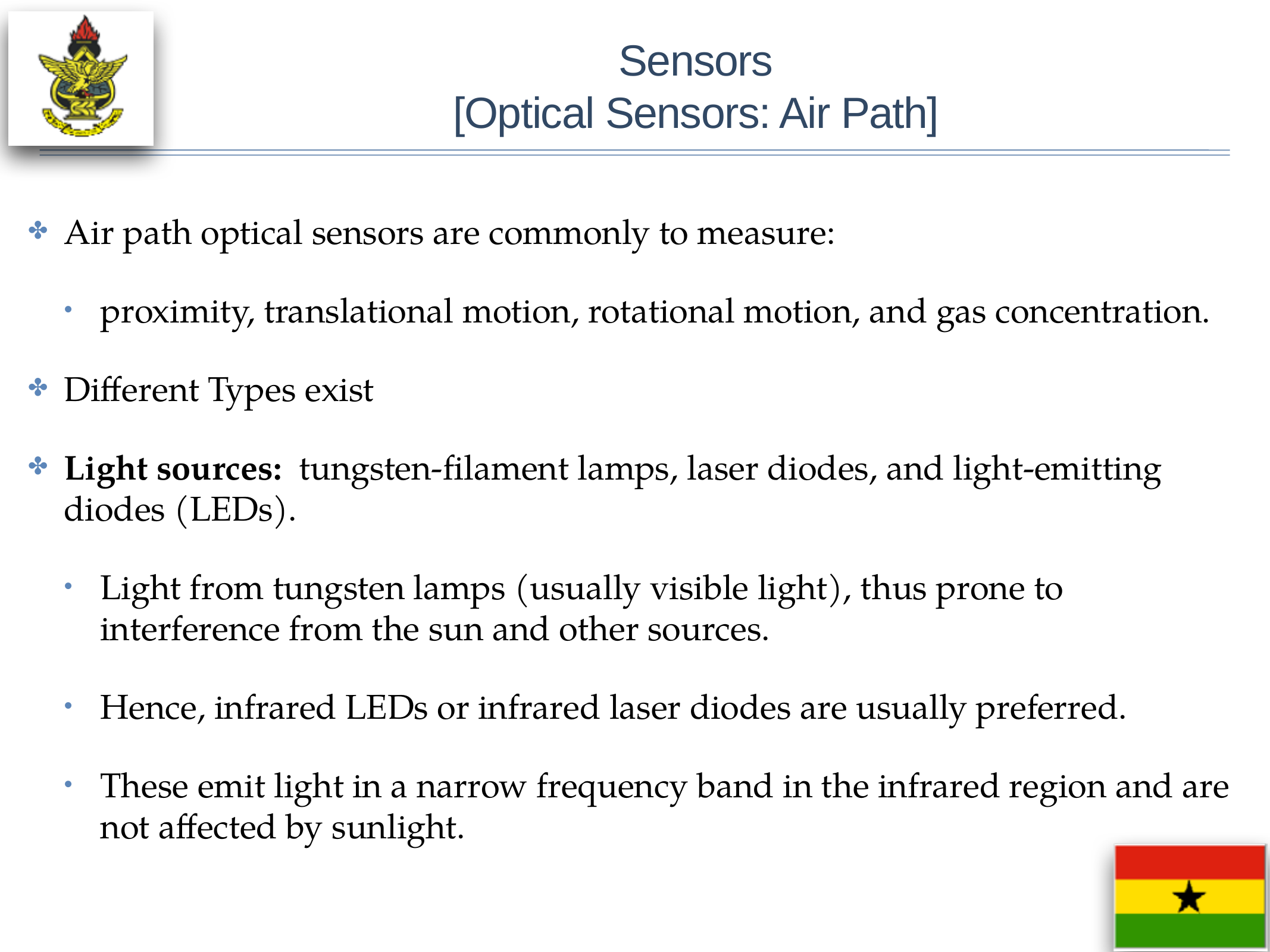

# Sensors
[Optical Sensors: Air Path]
Air path optical sensors are commonly to measure:
proximity, translational motion, rotational motion, and gas concentration.
Different Types exist
Light sources:  tungsten-filament lamps, laser diodes, and light-emitting diodes (LEDs).
Light from tungsten lamps (usually visible light), thus prone to interference from the sun and other sources.
Hence, infrared LEDs or infrared laser diodes are usually preferred.
These emit light in a narrow frequency band in the infrared region and are not affected by sunlight.